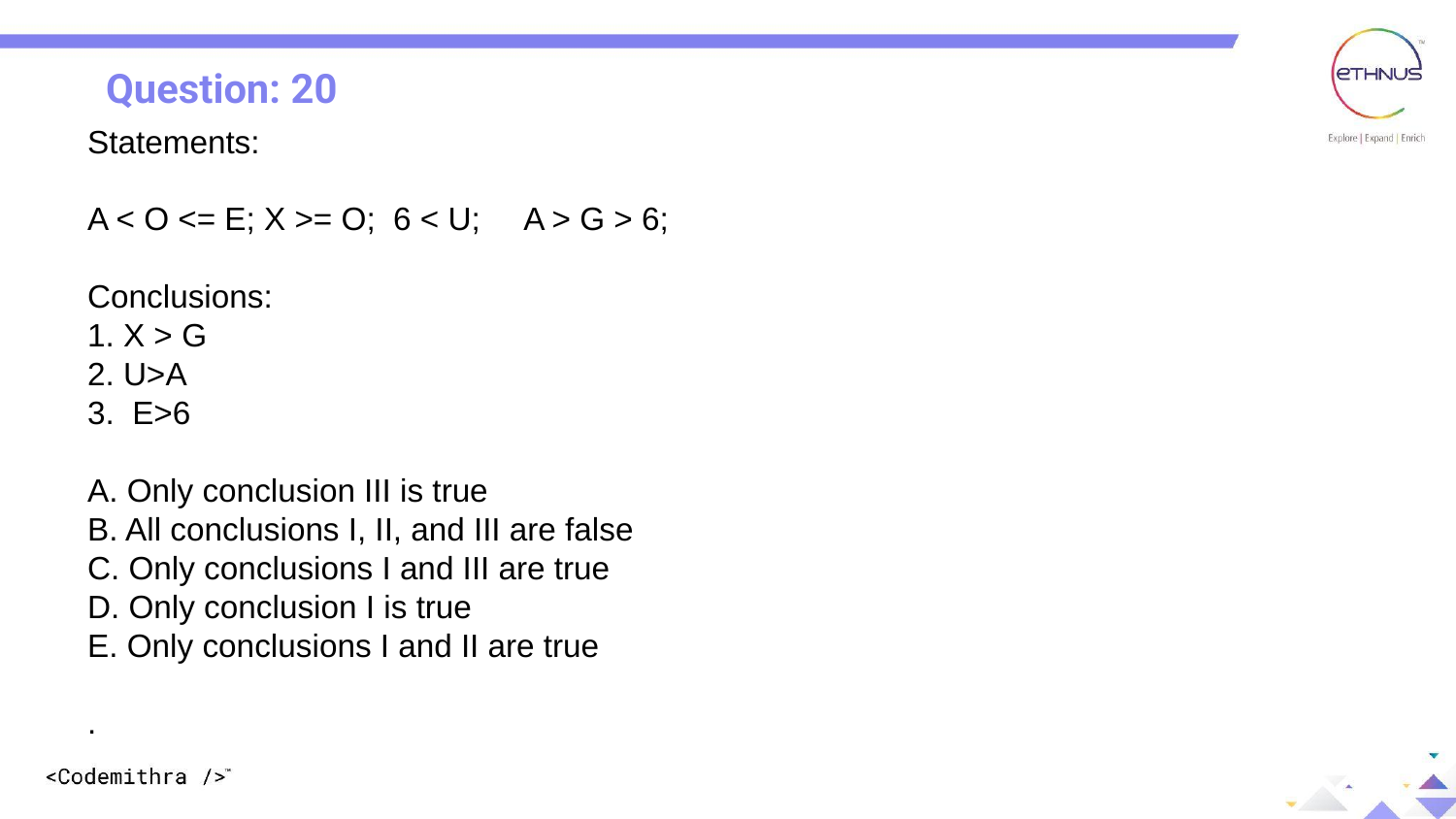

Question: 20
Statements:

A < O <= E; X >= O;  6 < U;     A > G > 6;

Conclusions:
1. X > G
2. U>A
3.  E>6

A. Only conclusion III is true
B. All conclusions I, II, and III are false
C. Only conclusions I and III are true
D. Only conclusion I is true
E. Only conclusions I and II are true

.